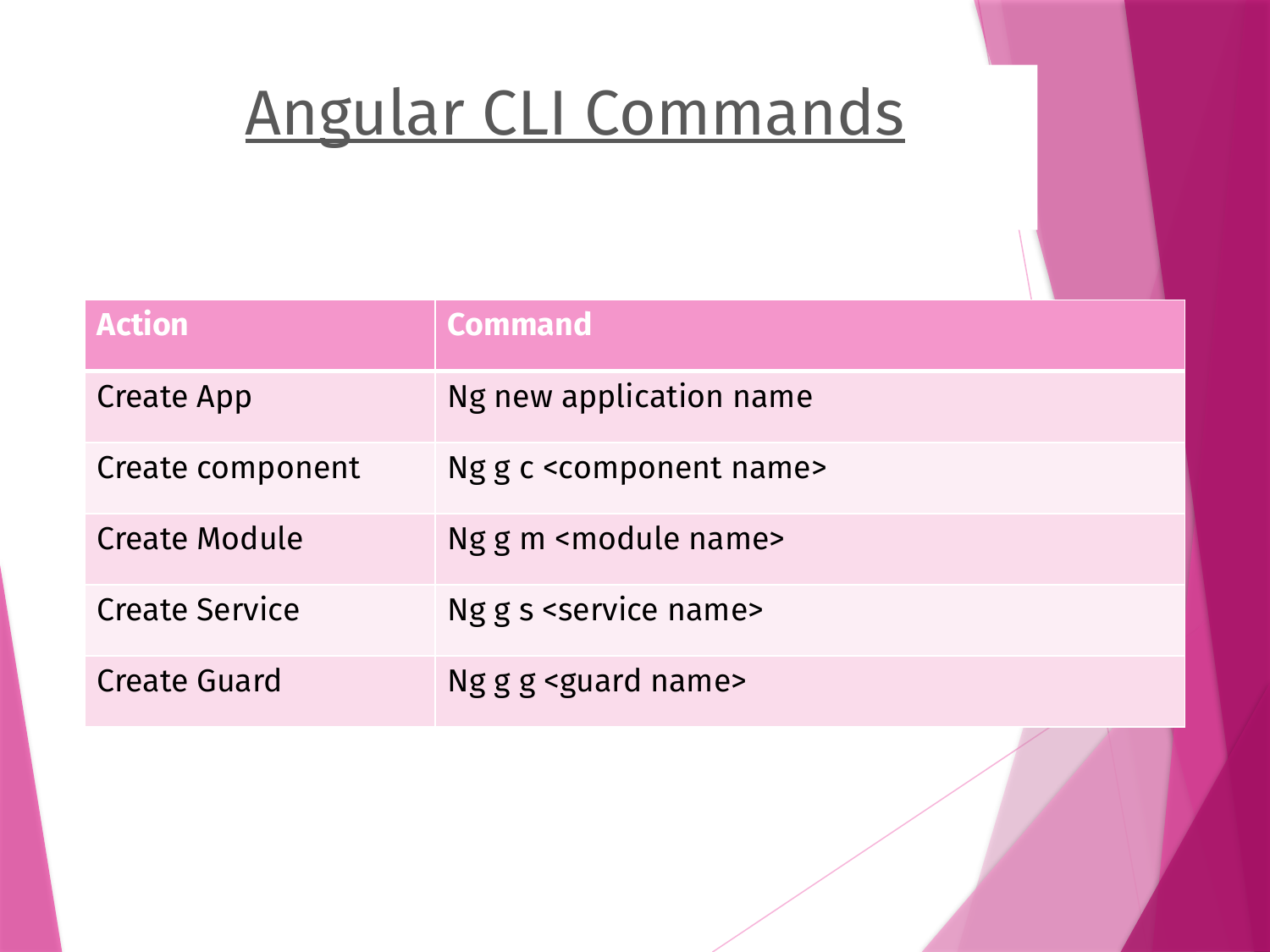

# Angular CLI Commands
| Action | Command |
| --- | --- |
| Create App | Ng new application name |
| Create component | Ng g c <component name> |
| Create Module | Ng g m <module name> |
| Create Service | Ng g s <service name> |
| Create Guard | Ng g g <guard name> |